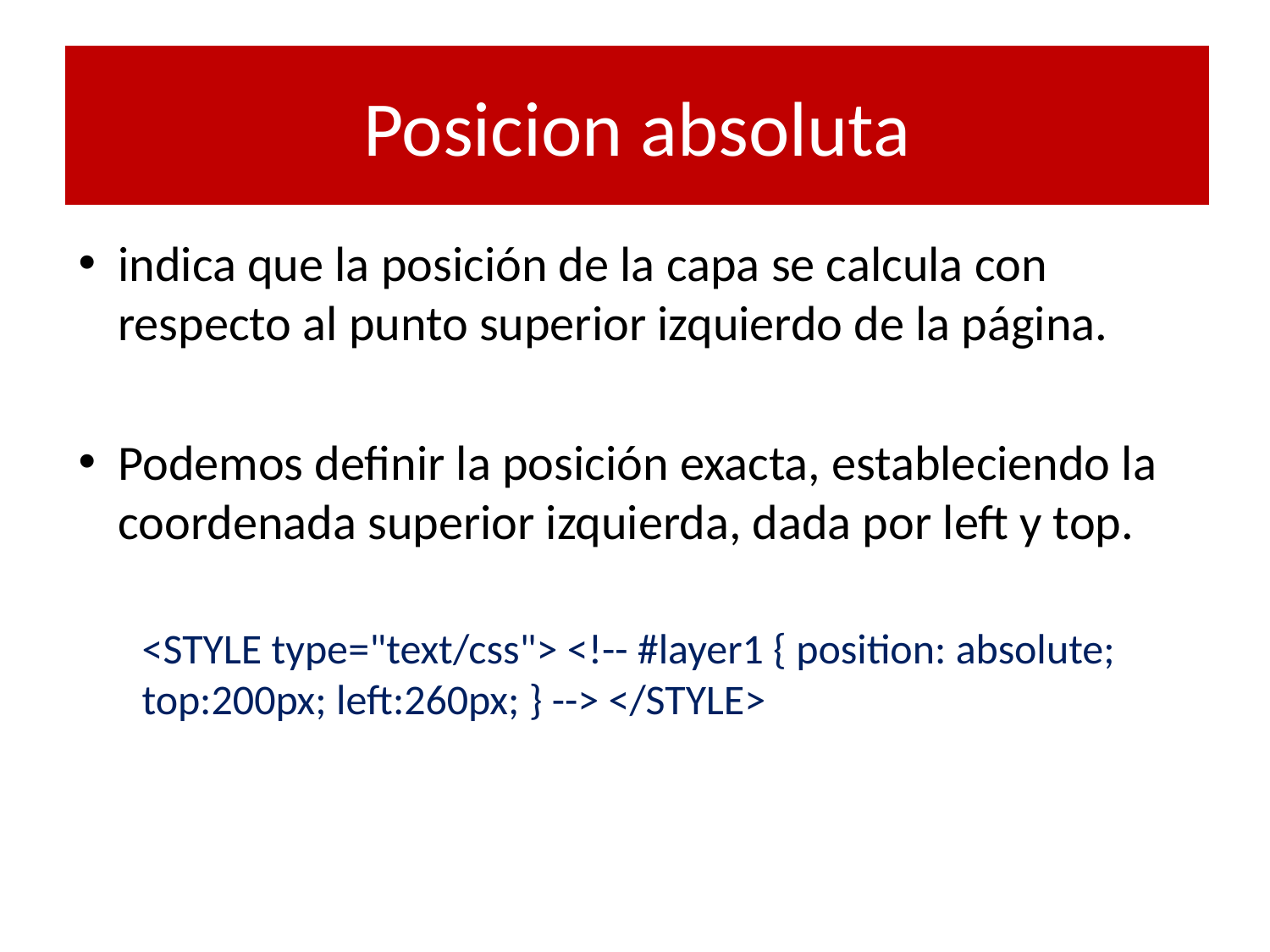

# Posicion absoluta
indica que la posición de la capa se calcula con respecto al punto superior izquierdo de la página.

Podemos definir la posición exacta, estableciendo la coordenada superior izquierda, dada por left y top.

<STYLE type="text/css"> <!-- #layer1 { position: absolute; top:200px; left:260px; } --> </STYLE>